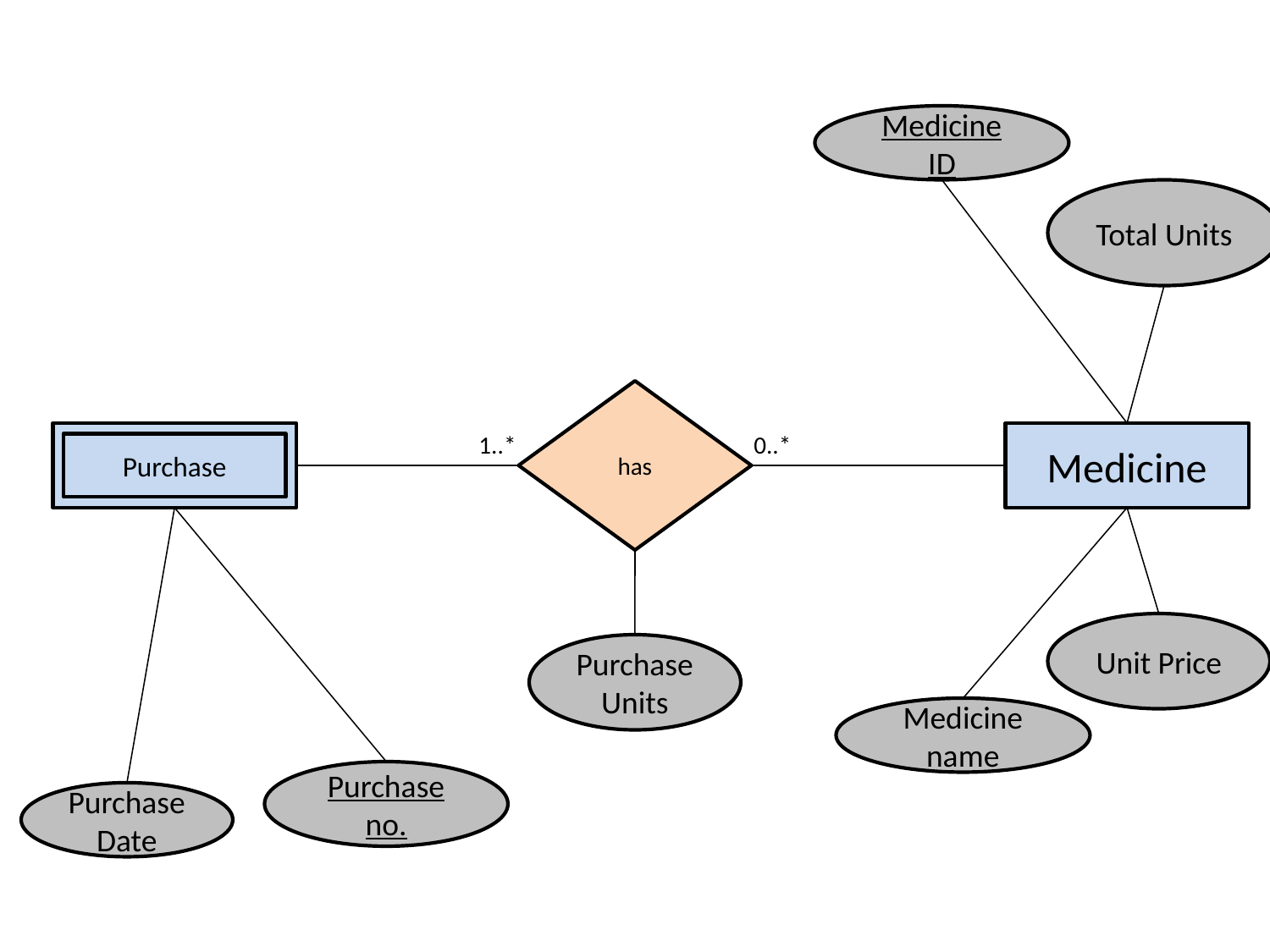

Medicine ID
Total Units
has
1..*
0..*

Medicine
Purchase
Unit Price
Purchase Units
Medicine name
Purchase no.
Purchase Date